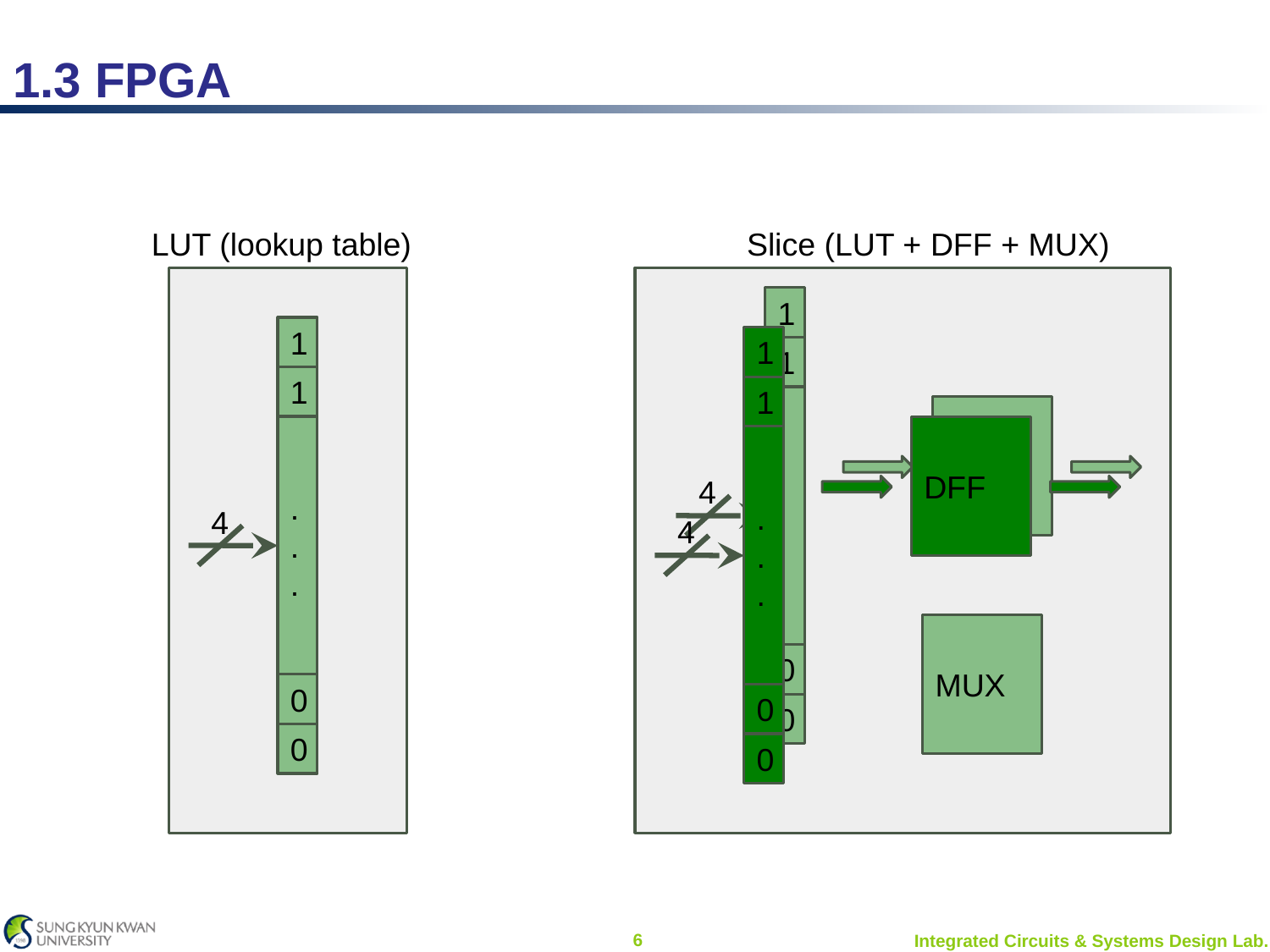

1.3 FPGA
LUT (lookup table)
Slice (LUT + DFF + MUX)

1
1
.
.
.
0
0
1
1
.
.
.
0
0
1
1
.
.
.
0
0
DFF
DFF

4

4
4
MUX